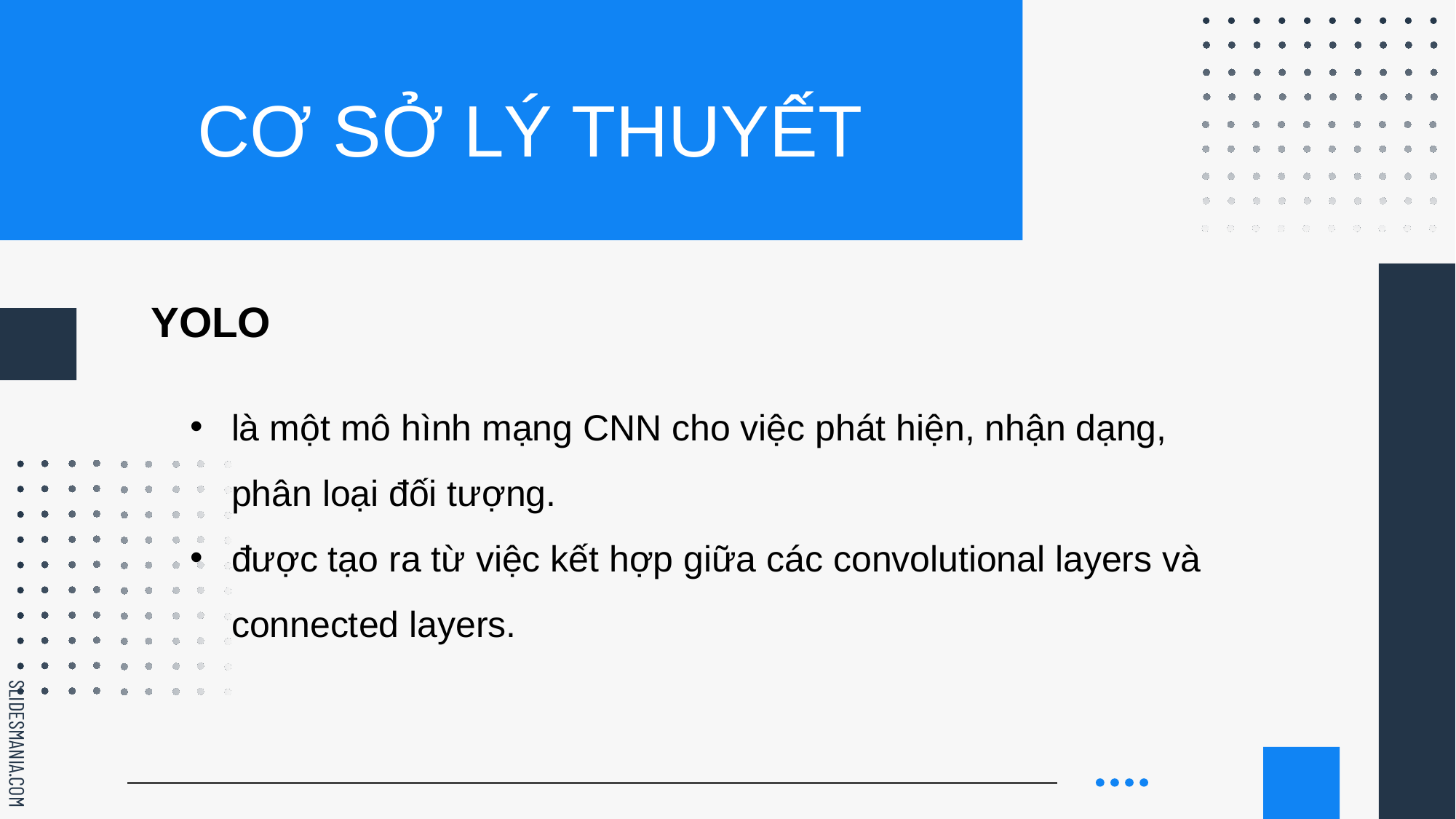

# CƠ SỞ LÝ THUYẾT
YOLO
là một mô hình mạng CNN cho việc phát hiện, nhận dạng, phân loại đối tượng.
được tạo ra từ việc kết hợp giữa các convolutional layers và connected layers.